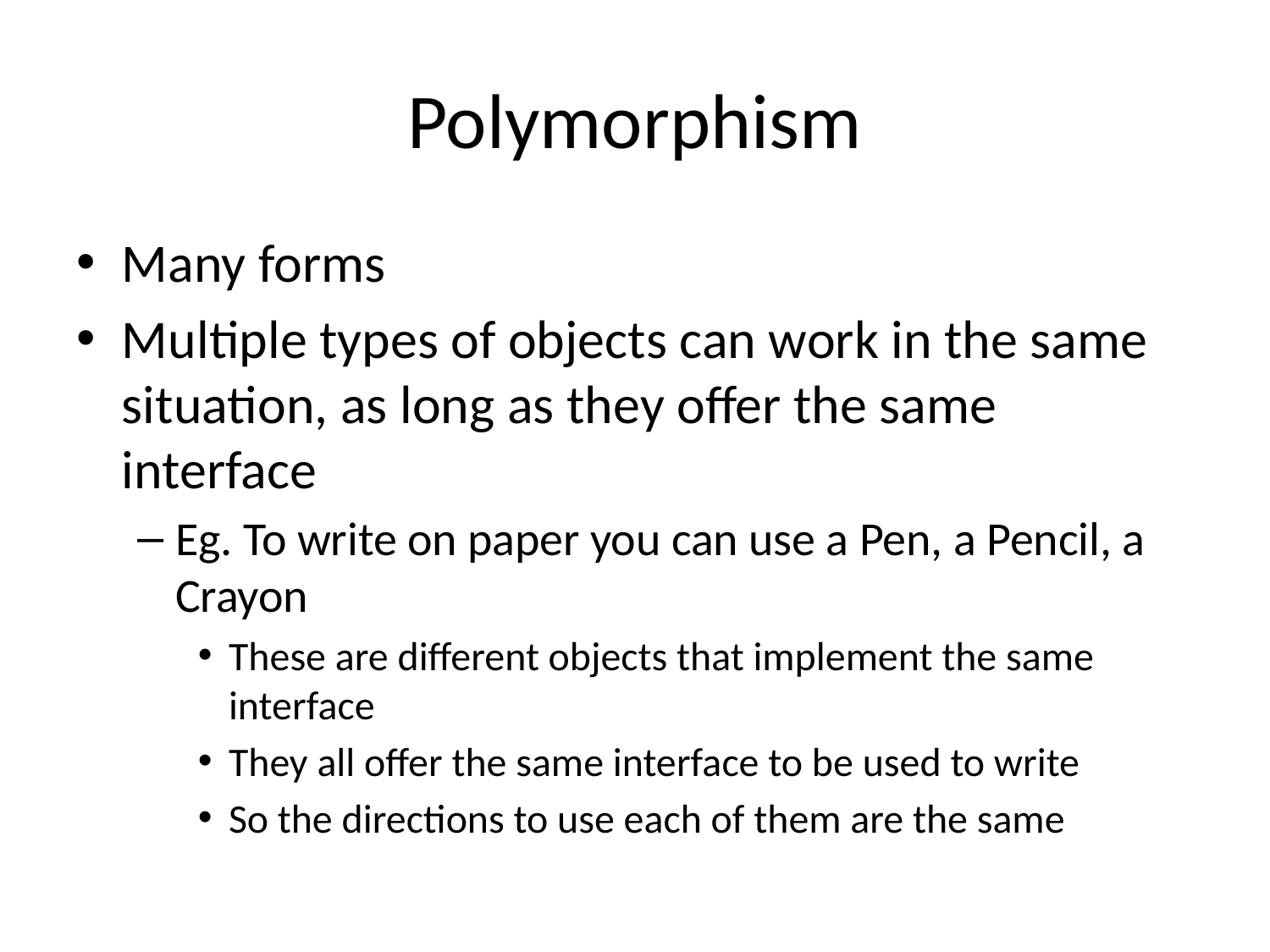

# Polymorphism
Many forms
Multiple types of objects can work in the same situation, as long as they offer the same interface
Eg. To write on paper you can use a Pen, a Pencil, a Crayon
These are different objects that implement the same interface
They all offer the same interface to be used to write
So the directions to use each of them are the same